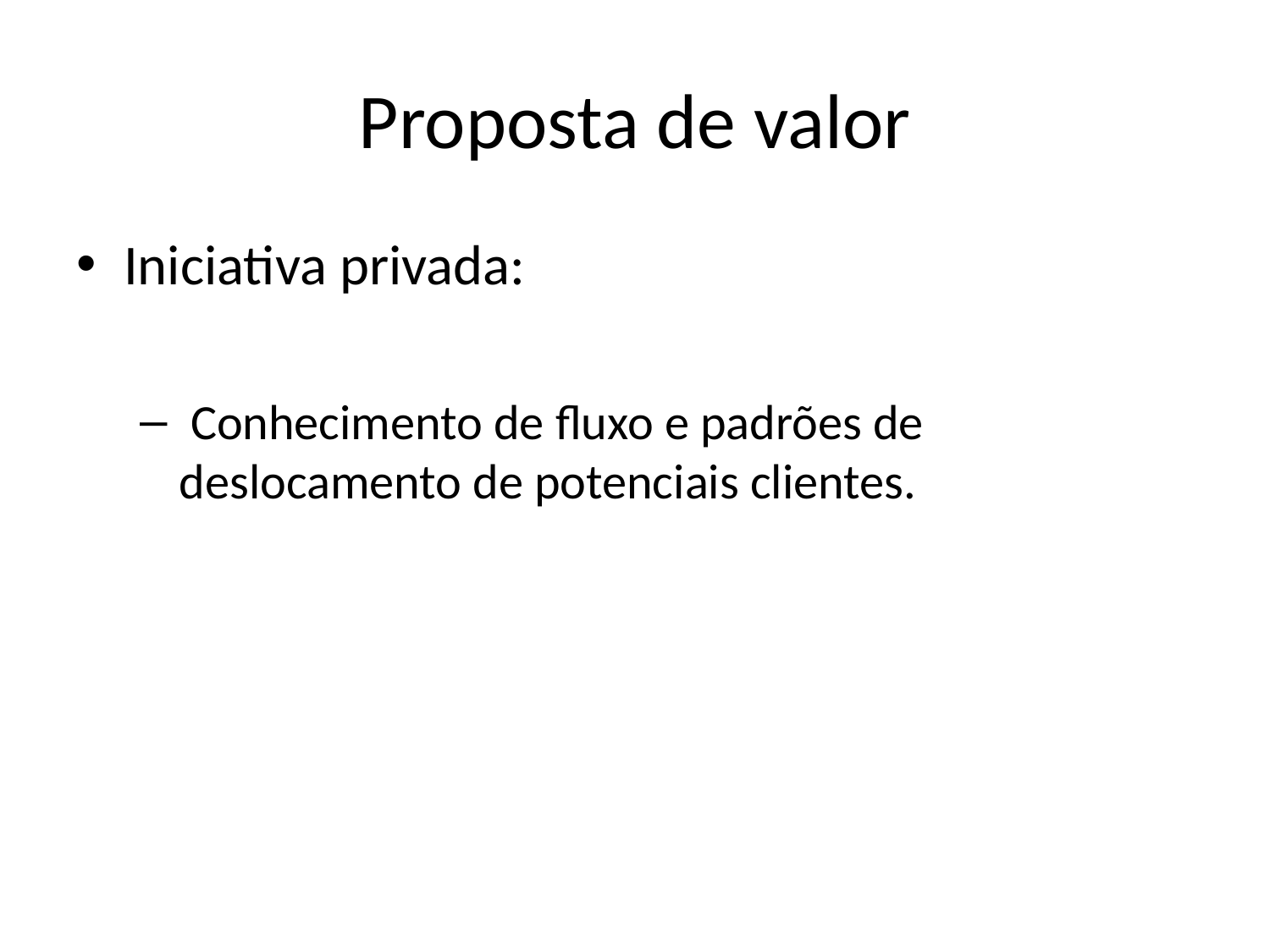

# Proposta de valor
Iniciativa privada:

 Conhecimento de fluxo e padrões de deslocamento de potenciais clientes.